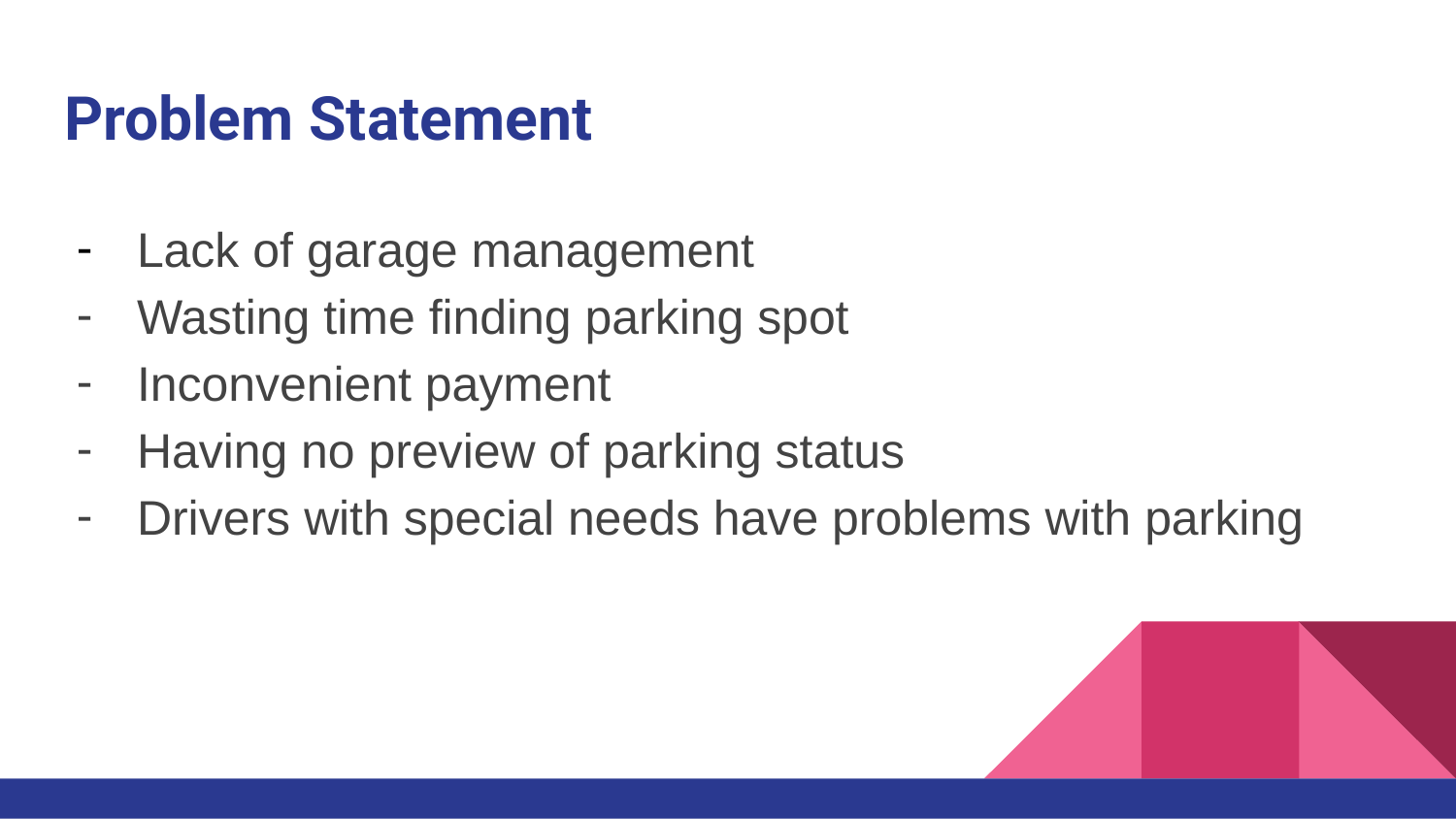

# Problem Statement
Lack of garage management
Wasting time finding parking spot
Inconvenient payment
Having no preview of parking status
Drivers with special needs have problems with parking